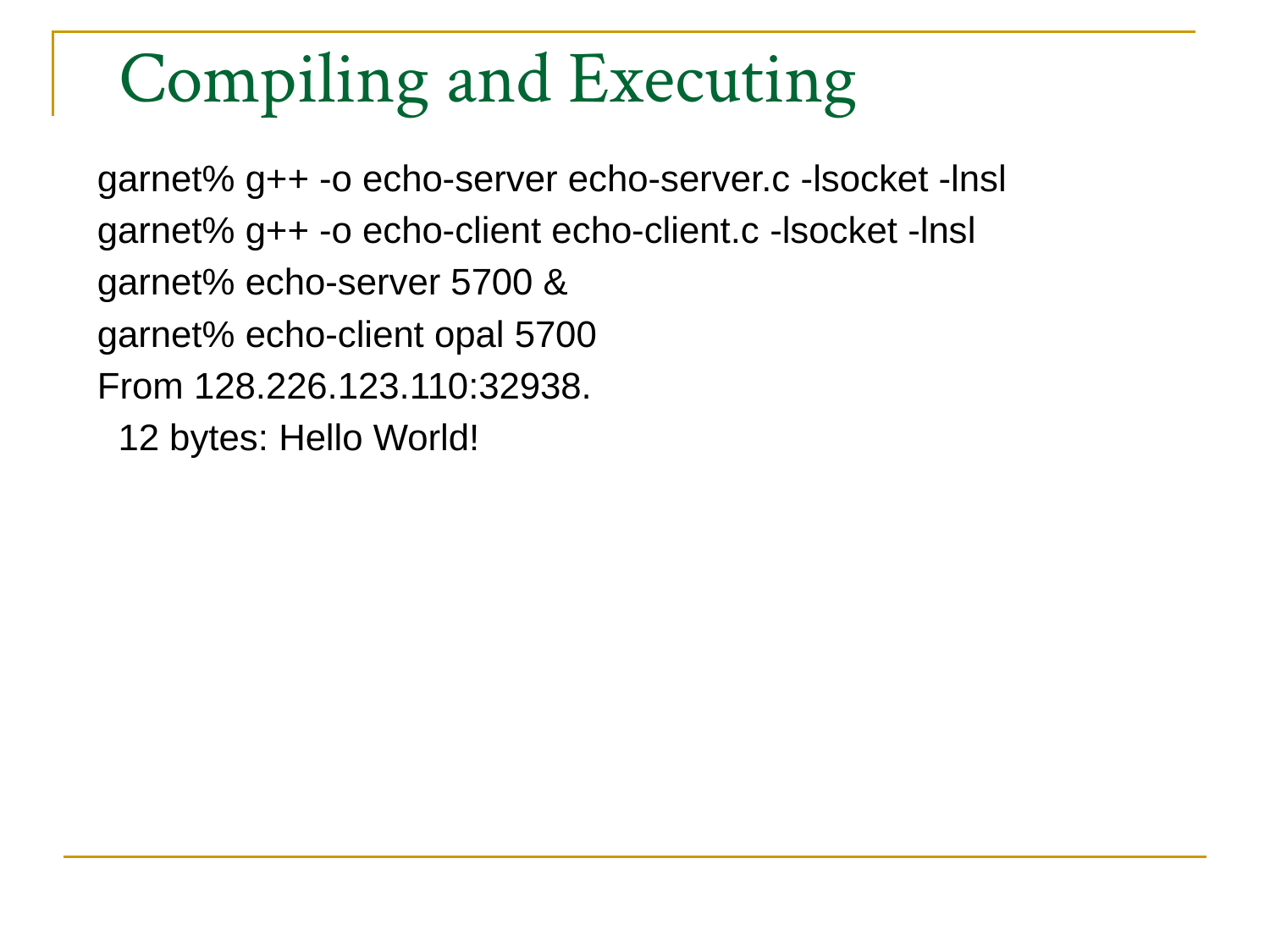

# Compiling and Executing
garnet% g++ -o echo-server echo-server.c -lsocket -lnsl
garnet% g++ -o echo-client echo-client.c -lsocket -lnsl
garnet% echo-server 5700 &
garnet% echo-client opal 5700
From 128.226.123.110:32938.
  12 bytes: Hello World!